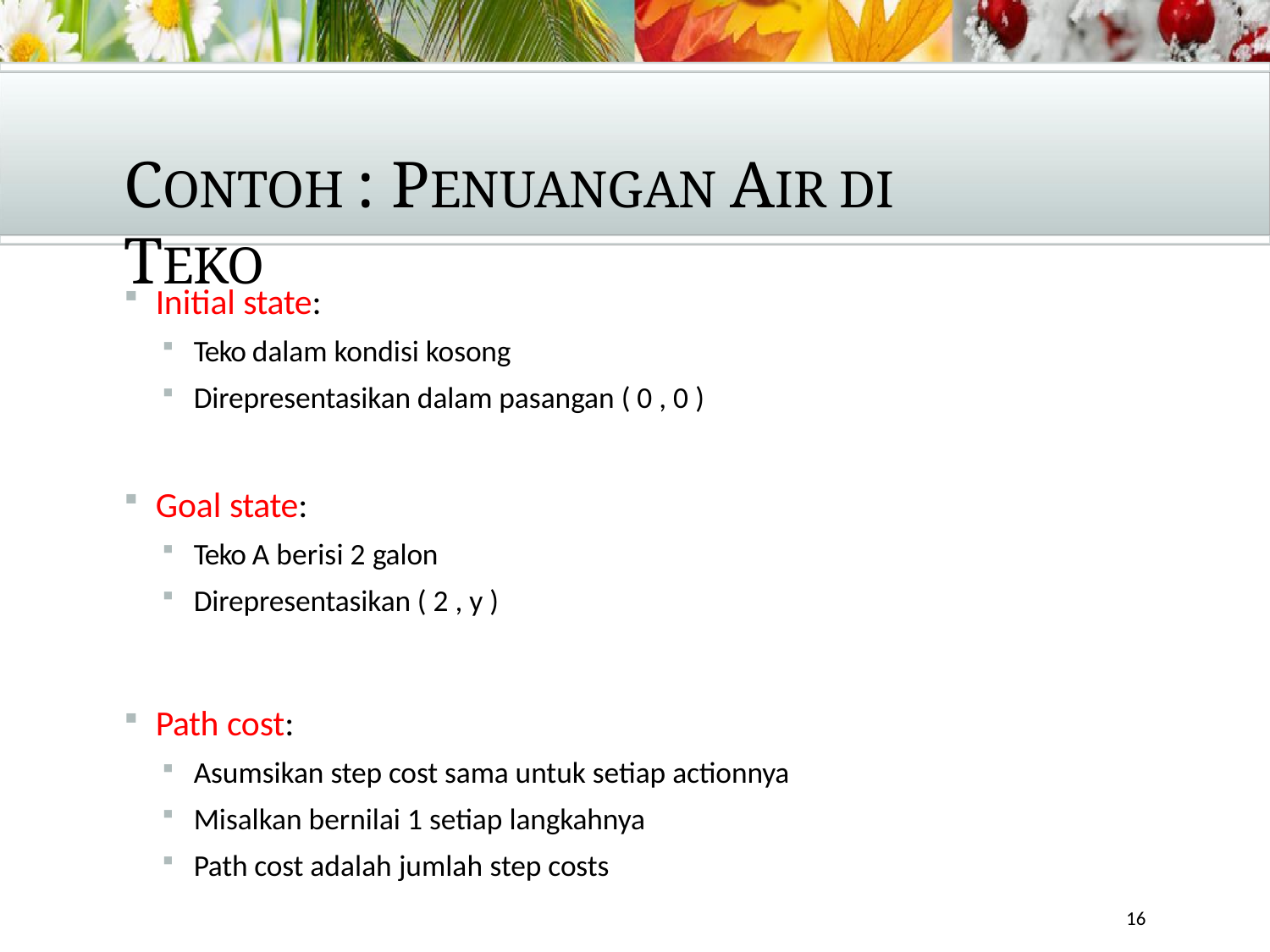

# CONTOH : PENUANGAN AIR DI TEKO
Initial state:
Teko dalam kondisi kosong
Direpresentasikan dalam pasangan ( 0 , 0 )

Goal state:
Teko A berisi 2 galon
Direpresentasikan ( 2 , y )

Path cost:
Asumsikan step cost sama untuk setiap actionnya
Misalkan bernilai 1 setiap langkahnya
Path cost adalah jumlah step costs
16